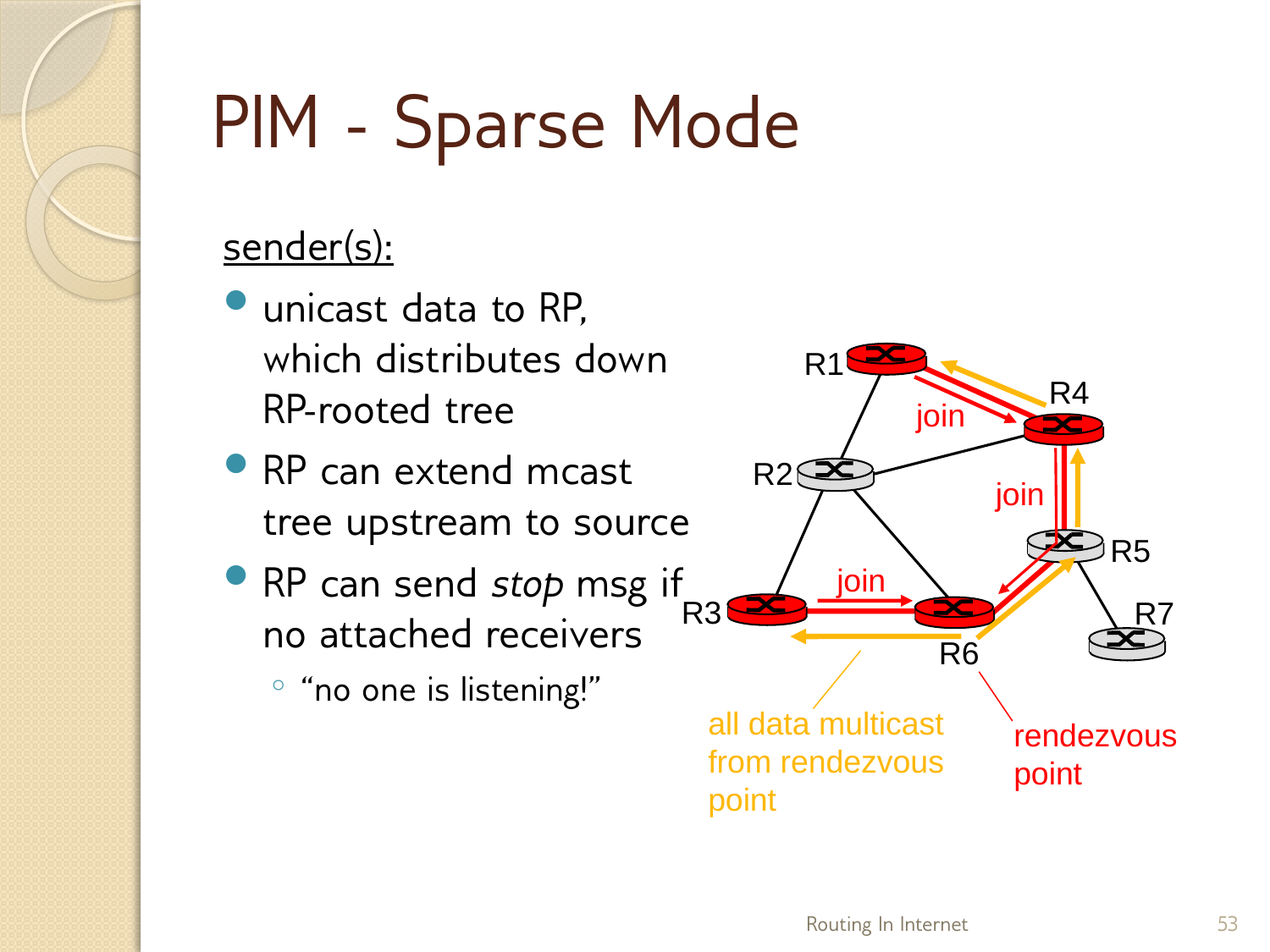

# PIM - Sparse Mode
sender(s):
unicast data to RP, which distributes down RP-rooted tree
RP can extend mcast tree upstream to source
RP can send stop msg if no attached receivers
“no one is listening!”
R1

R4

join

R2

join

R5

join

R3
R7

R6

all data multicast
from rendezvous
point
rendezvous
point
Routing In Internet
53